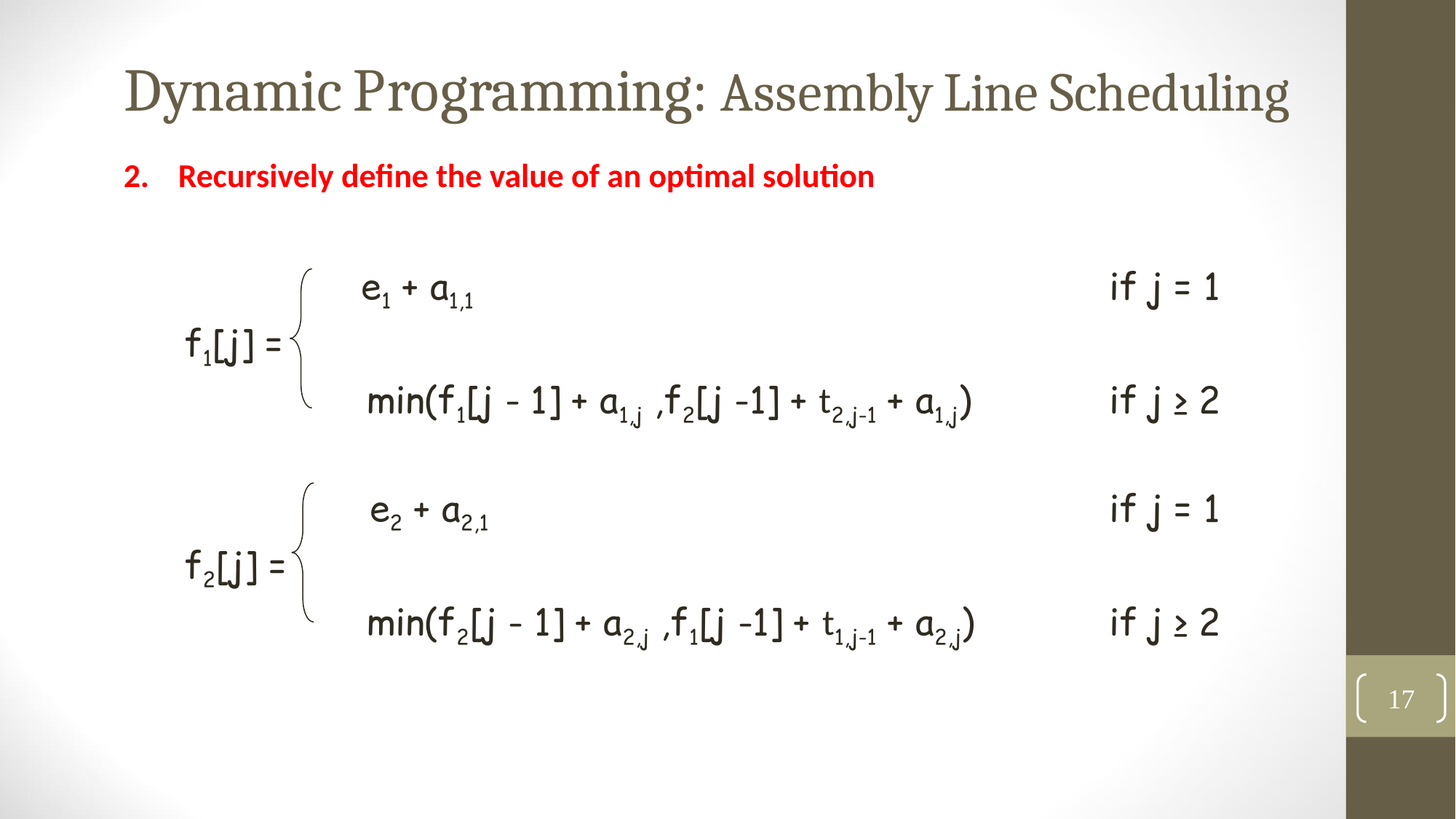

# Dynamic Programming: Assembly Line Scheduling
Recursively define the value of an optimal solution

		      e1 + a1,1 						   if j = 1
 f1[j] =
		     min(f1[j - 1] + a1,j ,f2[j -1] + t2,j-1 + a1,j)	   if j ≥ 2

		       e2 + a2,1 					   	   if j = 1
 f2[j] =
		     min(f2[j - 1] + a2,j ,f1[j -1] + t1,j-1 + a2,j)	   if j ≥ 2

17